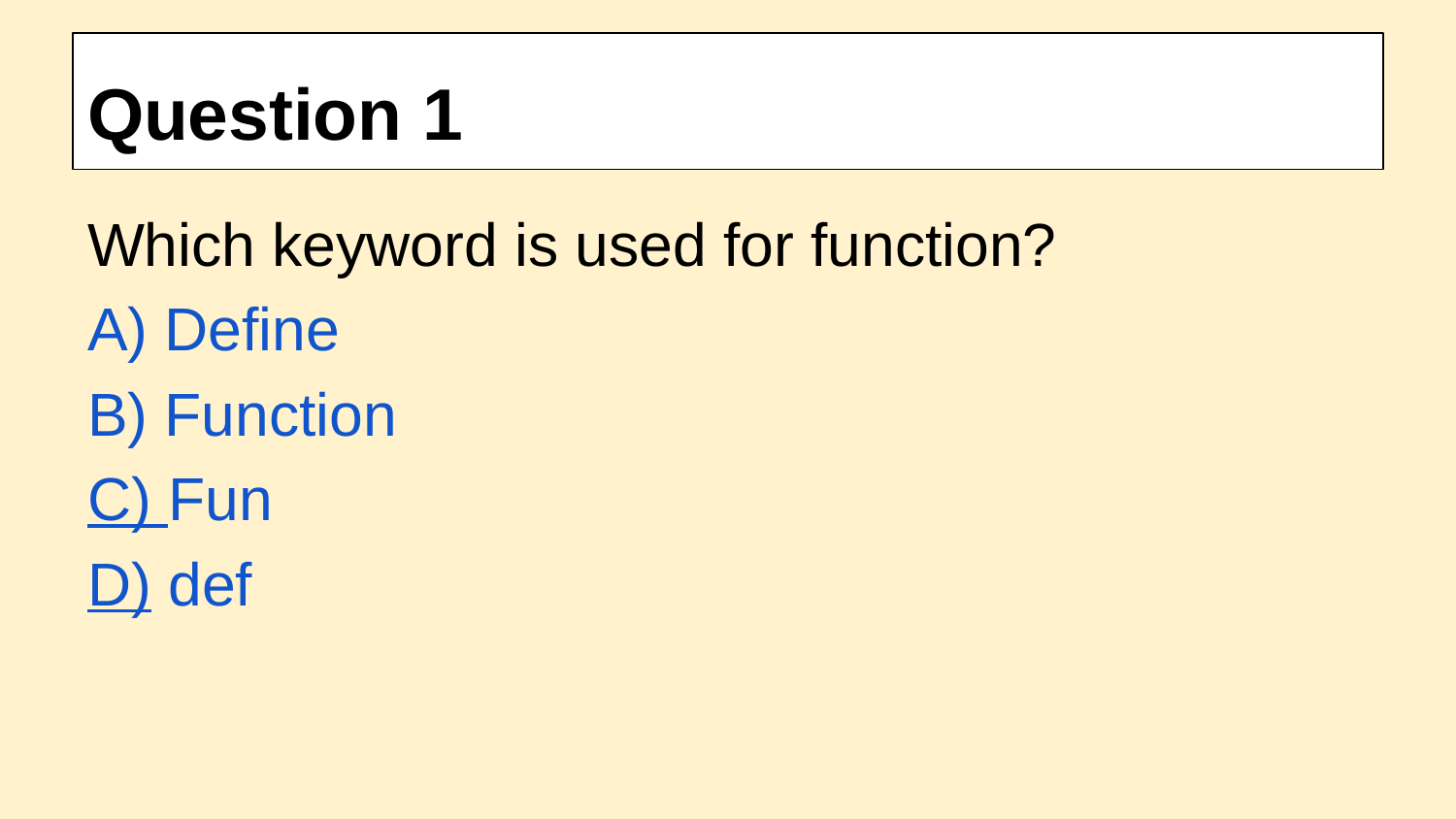

# Question 1
Which keyword is used for function?
A) Define
B) Function
C) Fun
D) def